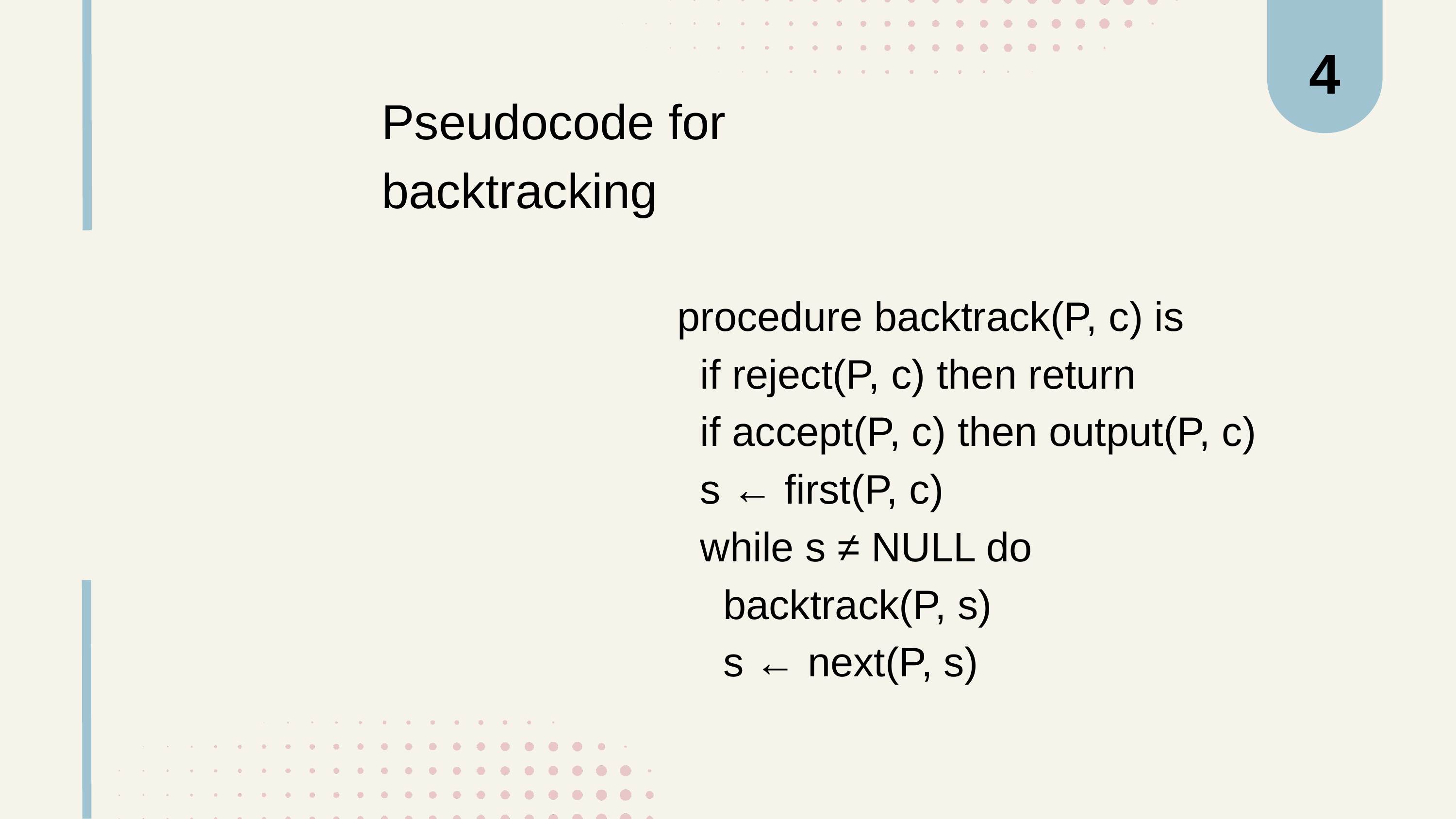

4

Pseudocode for backtracking

procedure backtrack(P, c) is
  if reject(P, c) then return
  if accept(P, c) then output(P, c)
  s ← first(P, c)
  while s ≠ NULL do
    backtrack(P, s)
    s ← next(P, s)